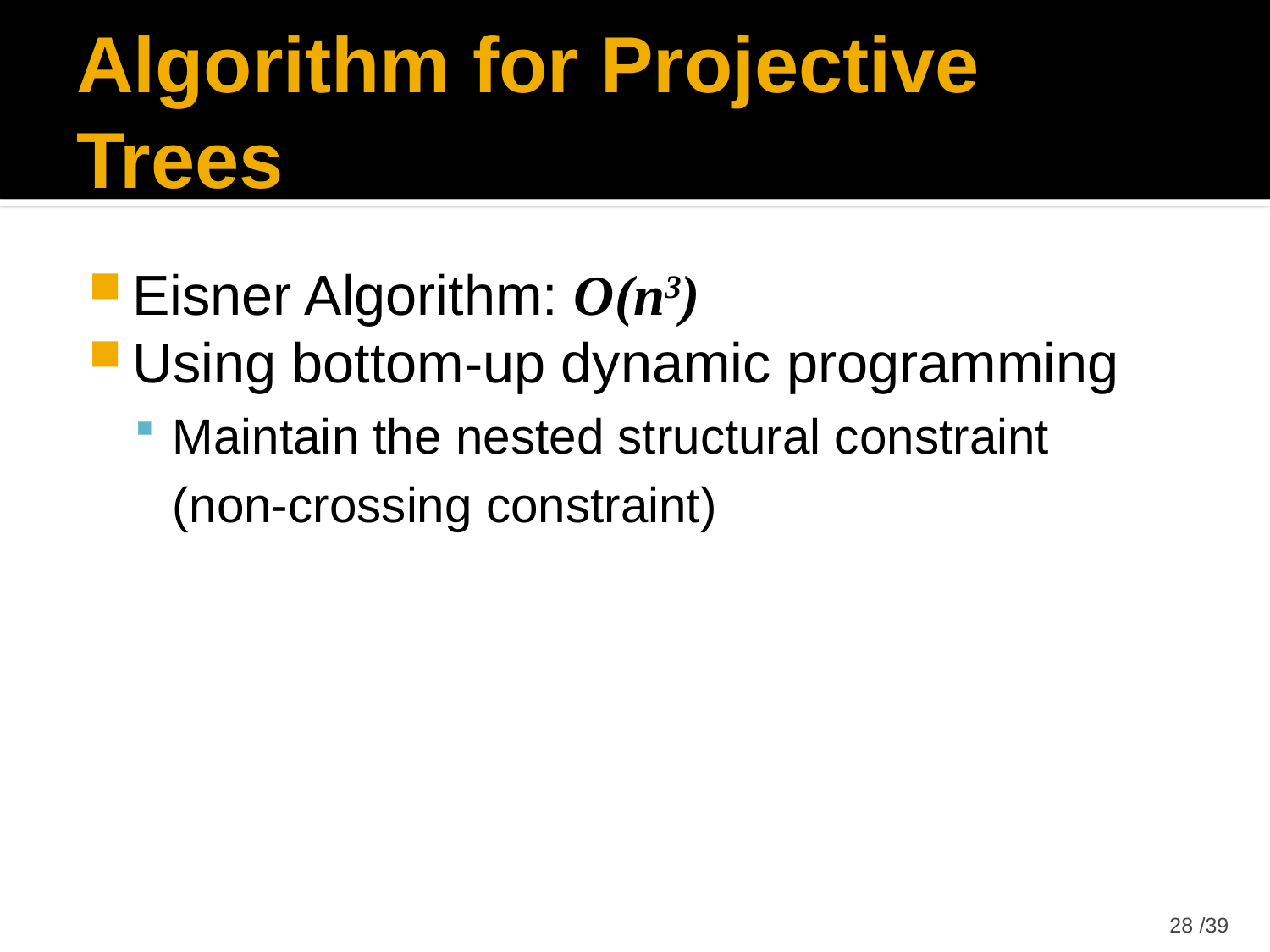

# Algorithm for Projective Trees
Eisner Algorithm: O(n3)
Using bottom-up dynamic programming
Maintain the nested structural constraint
	(non-crossing constraint)

28 /39